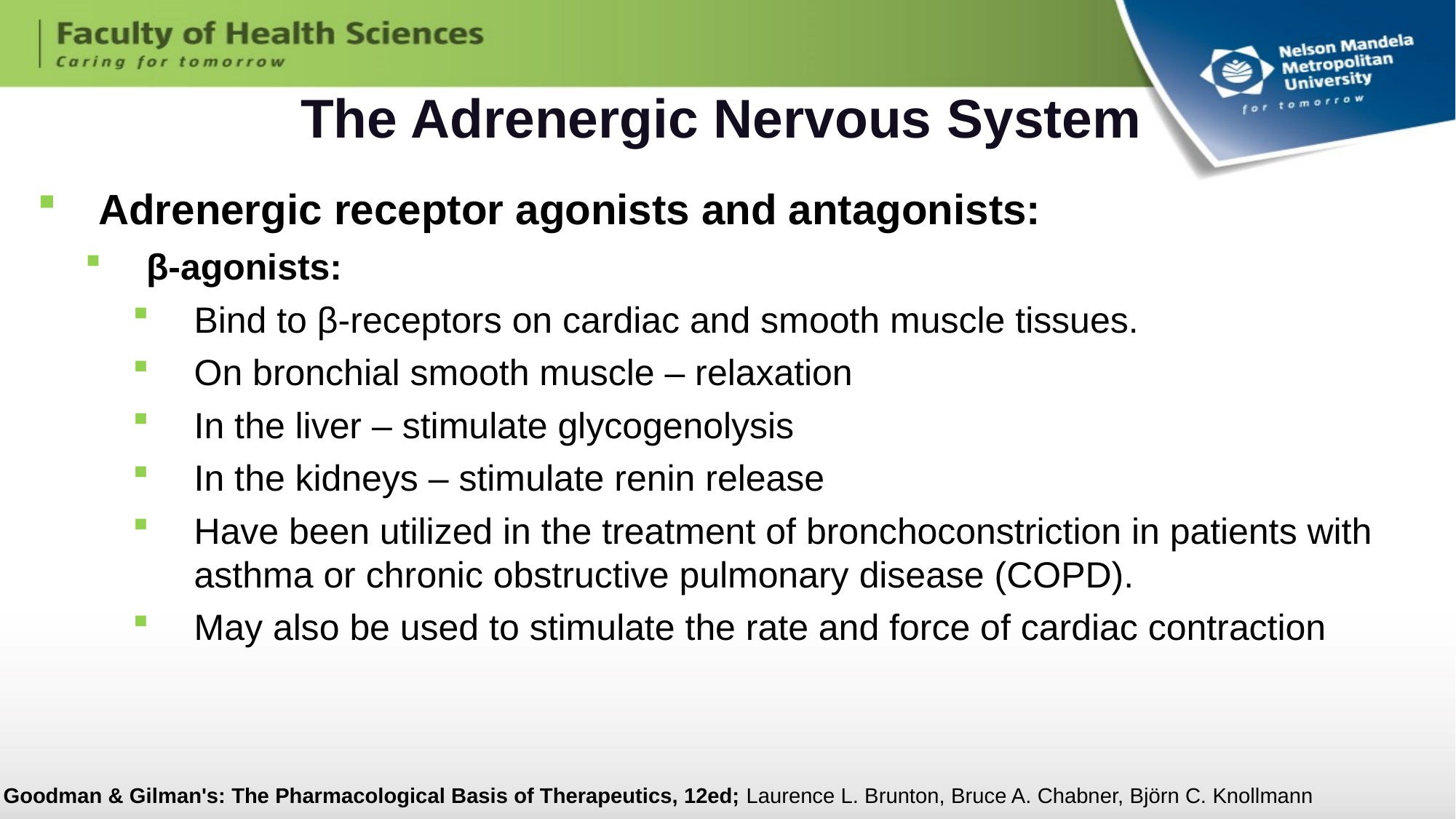

# The Adrenergic Nervous System
Adrenergic receptor agonists and antagonists:
β-agonists:
Bind to β-receptors on cardiac and smooth muscle tissues.
On bronchial smooth muscle – relaxation
In the liver – stimulate glycogenolysis
In the kidneys – stimulate renin release
Have been utilized in the treatment of bronchoconstriction in patients with asthma or chronic obstructive pulmonary disease (COPD).
May also be used to stimulate the rate and force of cardiac contraction
Goodman & Gilman's: The Pharmacological Basis of Therapeutics, 12ed; Laurence L. Brunton, Bruce A. Chabner, Björn C. Knollmann